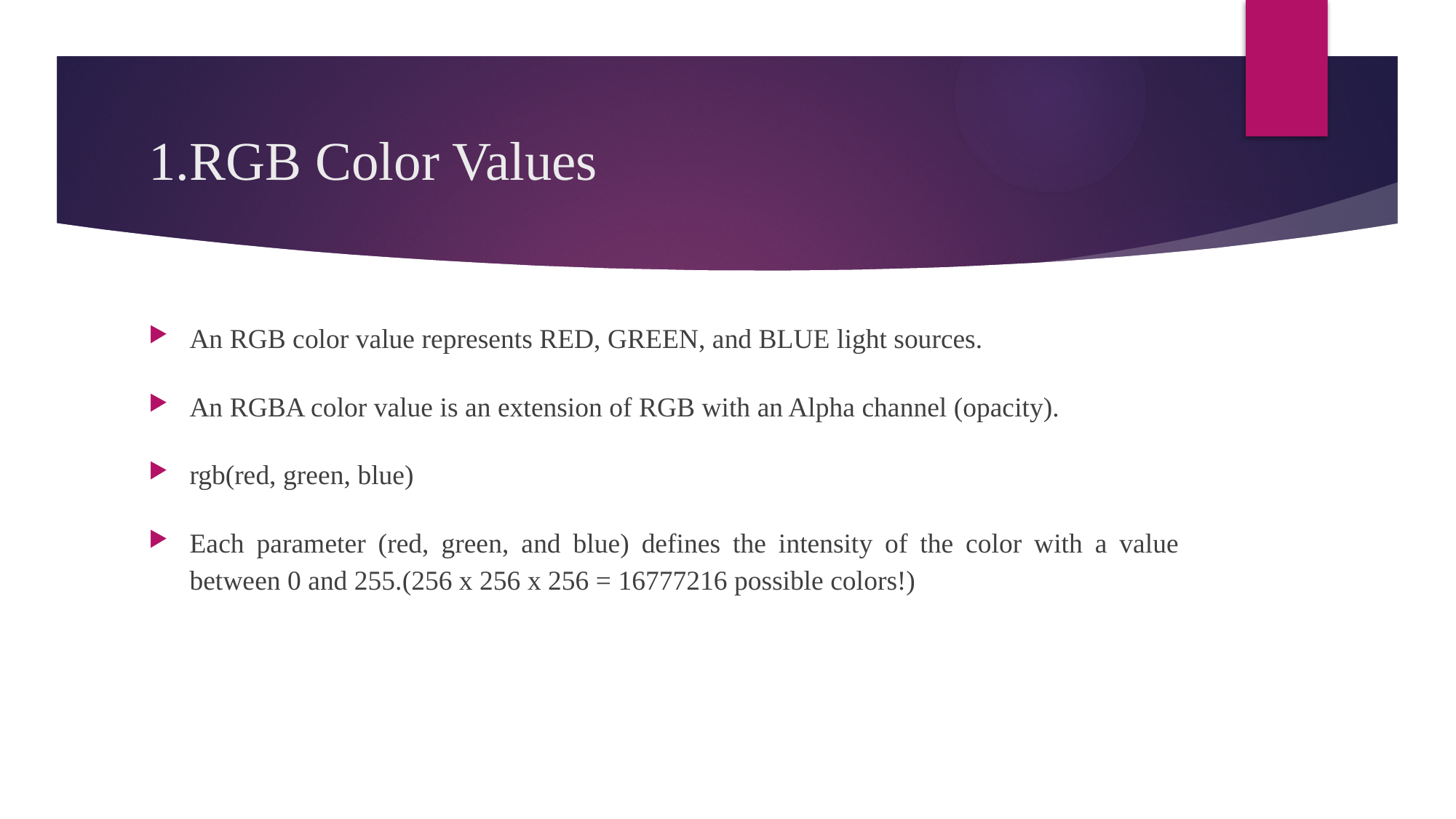

# 1.RGB Color Values
An RGB color value represents RED, GREEN, and BLUE light sources.
An RGBA color value is an extension of RGB with an Alpha channel (opacity).
rgb(red, green, blue)
Each parameter (red, green, and blue) defines the intensity of the color with a value between 0 and 255.(256 x 256 x 256 = 16777216 possible colors!)